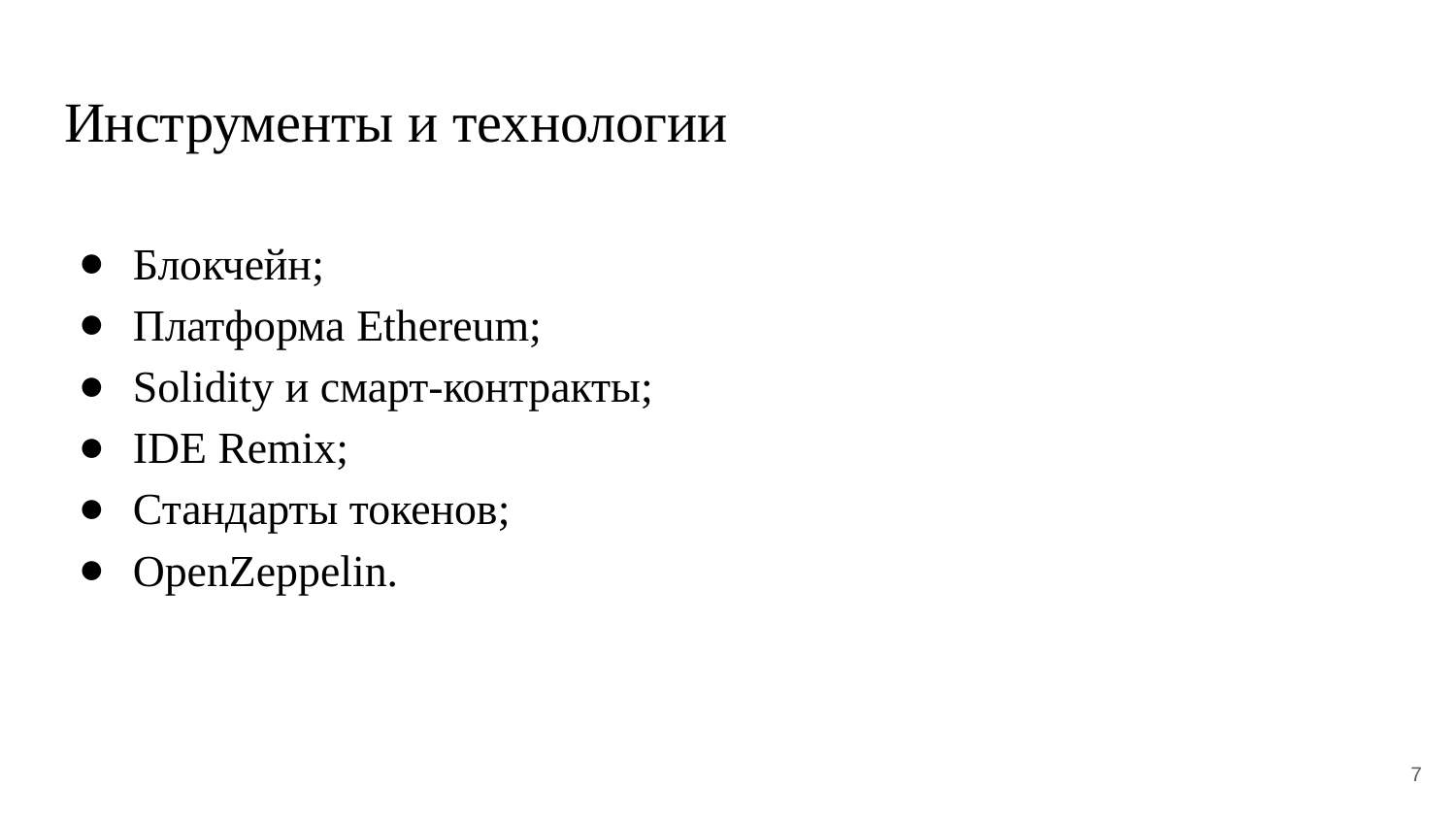

# Инструменты и технологии
Блокчейн;
Платформа Ethereum;
Solidity и смарт-контракты;
IDE Remix;
Стандарты токенов;
OpenZeppelin.
7